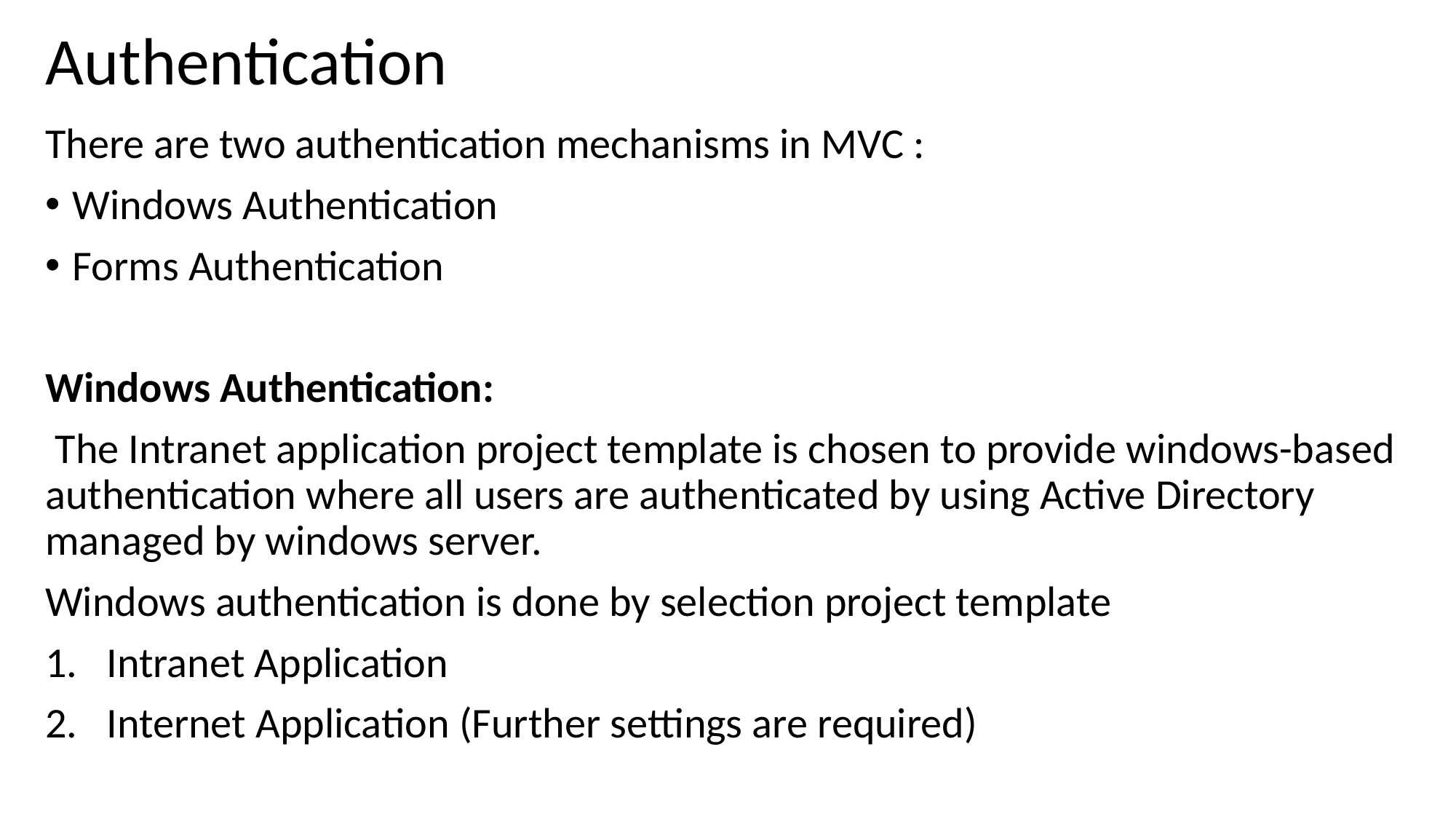

# Authentication
There are two authentication mechanisms in MVC :
Windows Authentication
Forms Authentication

Windows Authentication:
 The Intranet application project template is chosen to provide windows-based authentication where all users are authenticated by using Active Directory managed by windows server.
Windows authentication is done by selection project template
Intranet Application
Internet Application (Further settings are required)